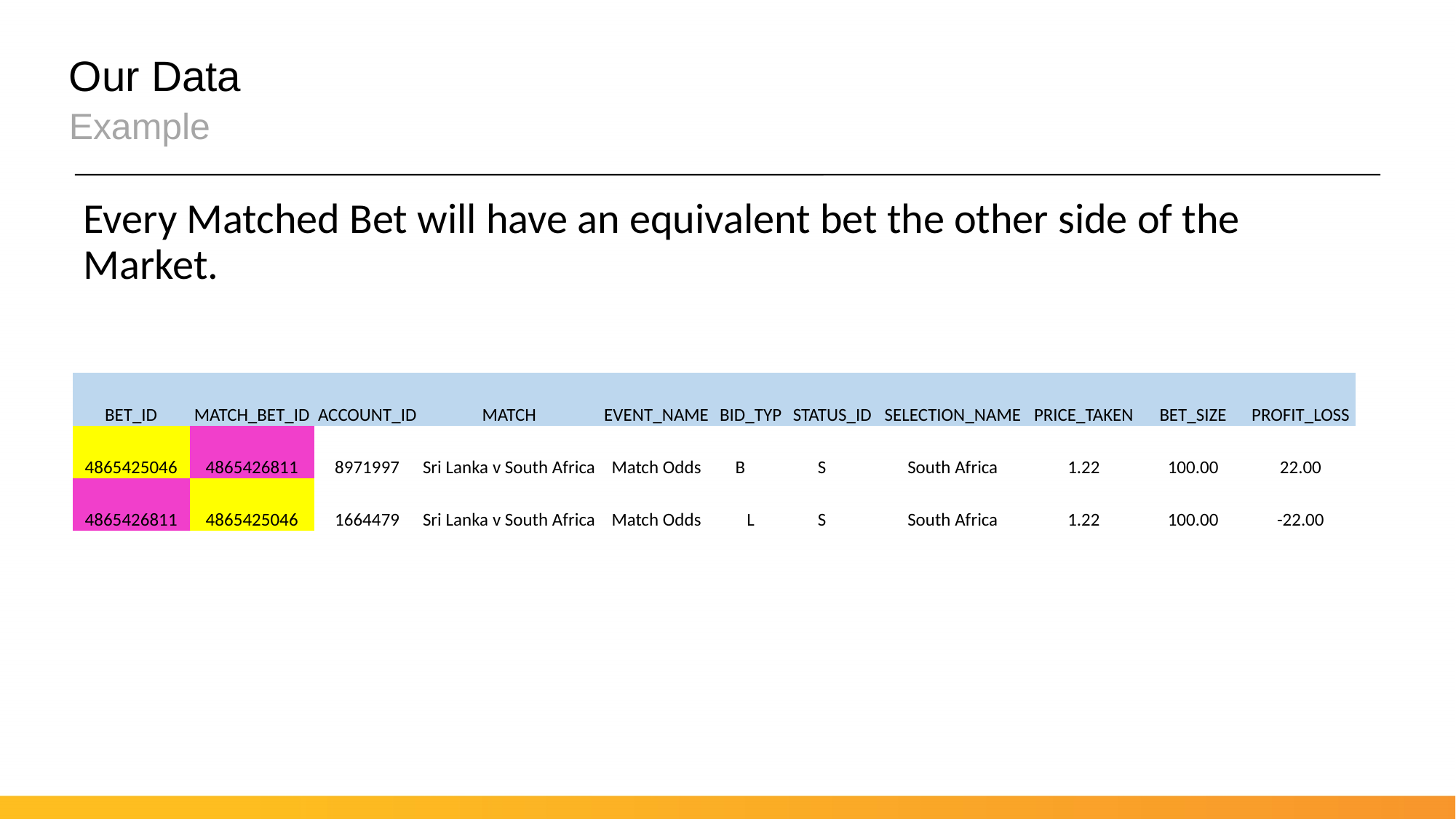

Our Data
Example
Every Matched Bet will have an equivalent bet the other side of the Market.

| BET\_ID | MATCH\_BET\_ID | ACCOUNT\_ID | MATCH | EVENT\_NAME | BID\_TYP | STATUS\_ID | SELECTION\_NAME | PRICE\_TAKEN | BET\_SIZE | PROFIT\_LOSS |
| --- | --- | --- | --- | --- | --- | --- | --- | --- | --- | --- |
| 4865425046 | 4865426811 | 8971997 | Sri Lanka v South Africa | Match Odds | B | S | South Africa | 1.22 | 100.00 | 22.00 |
| 4865426811 | 4865425046 | 1664479 | Sri Lanka v South Africa | Match Odds | L | S | South Africa | 1.22 | 100.00 | -22.00 |